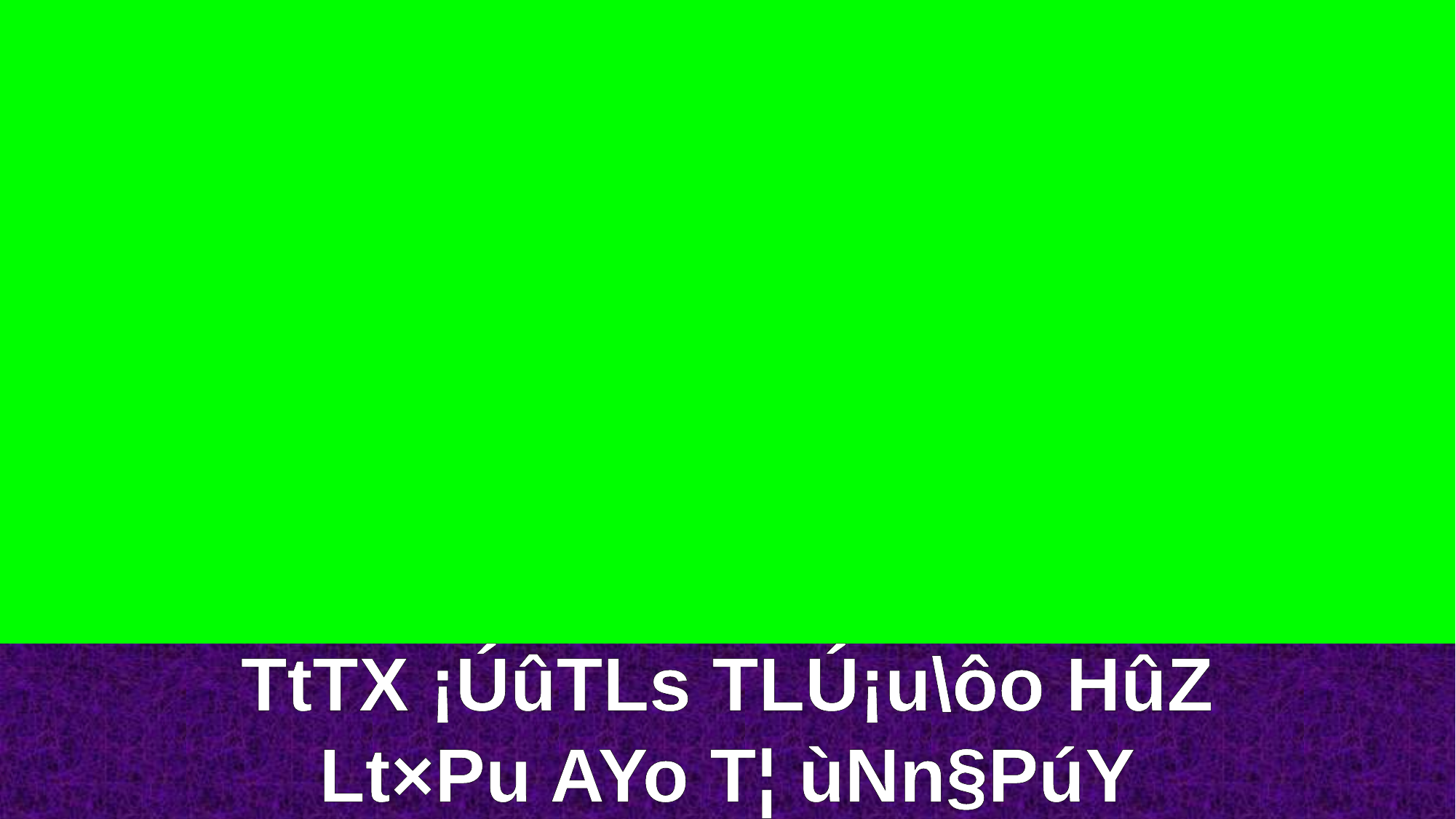

TtTX ¡ÚûTLs TLÚ¡u\ôo HûZ
Lt×Pu AYo T¦ ùNn§PúY